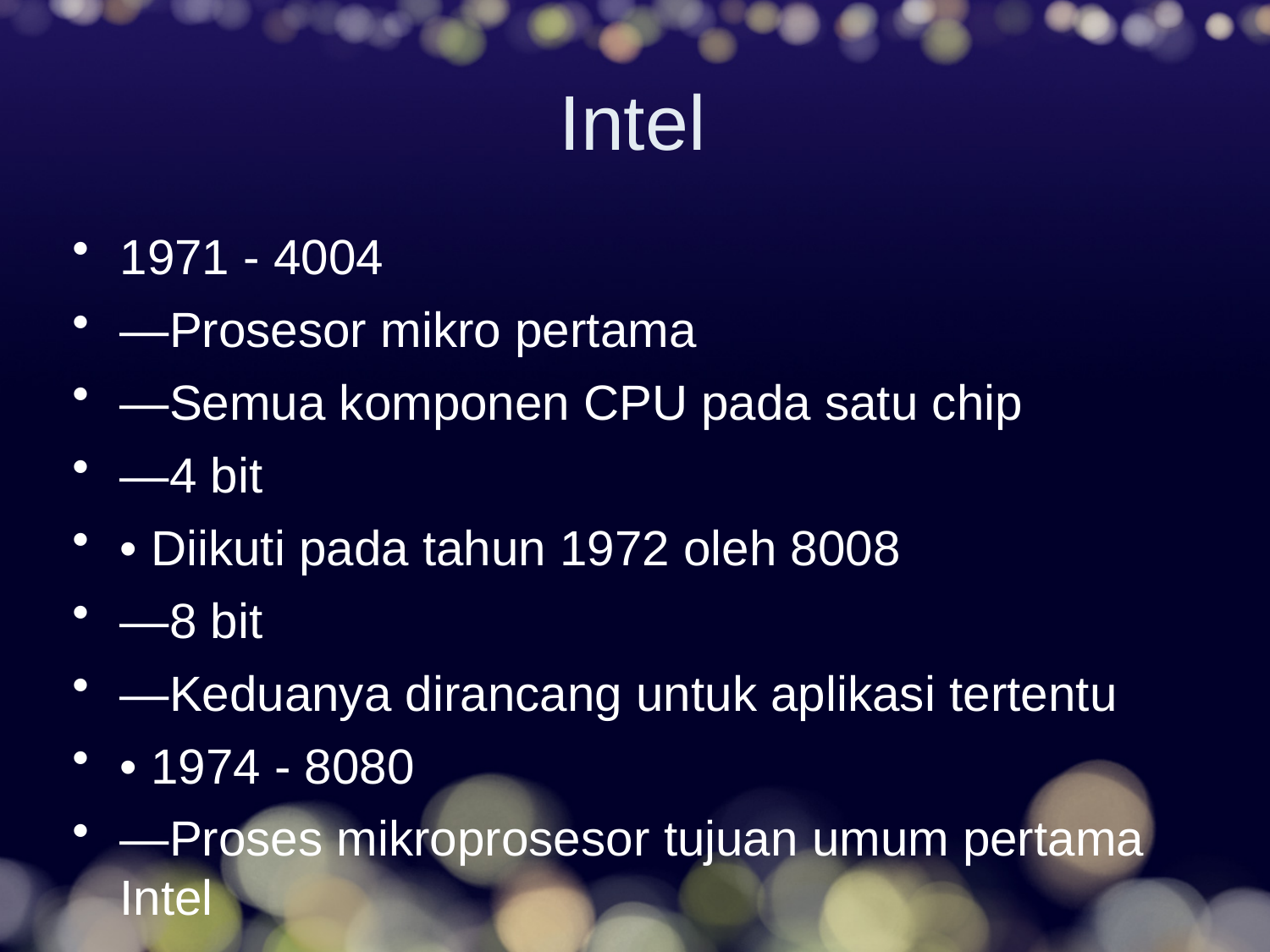

# Intel
1971 - 4004
—Prosesor mikro pertama
—Semua komponen CPU pada satu chip
—4 bit
• Diikuti pada tahun 1972 oleh 8008
—8 bit
—Keduanya dirancang untuk aplikasi tertentu
• 1974 - 8080
—Proses mikroprosesor tujuan umum pertama Intel